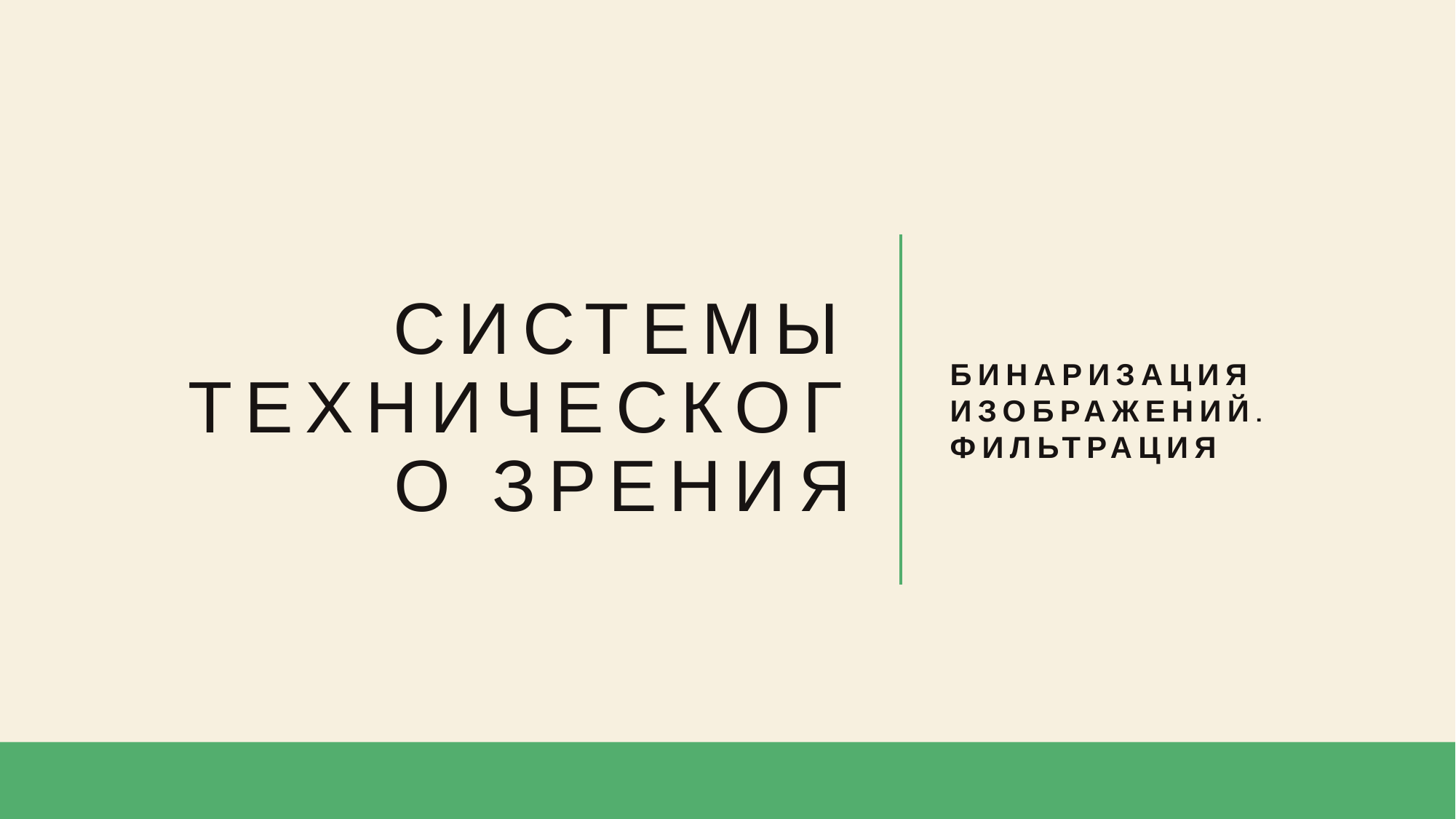

# Системы технического зрения
Бинаризация изображений. фильтрация